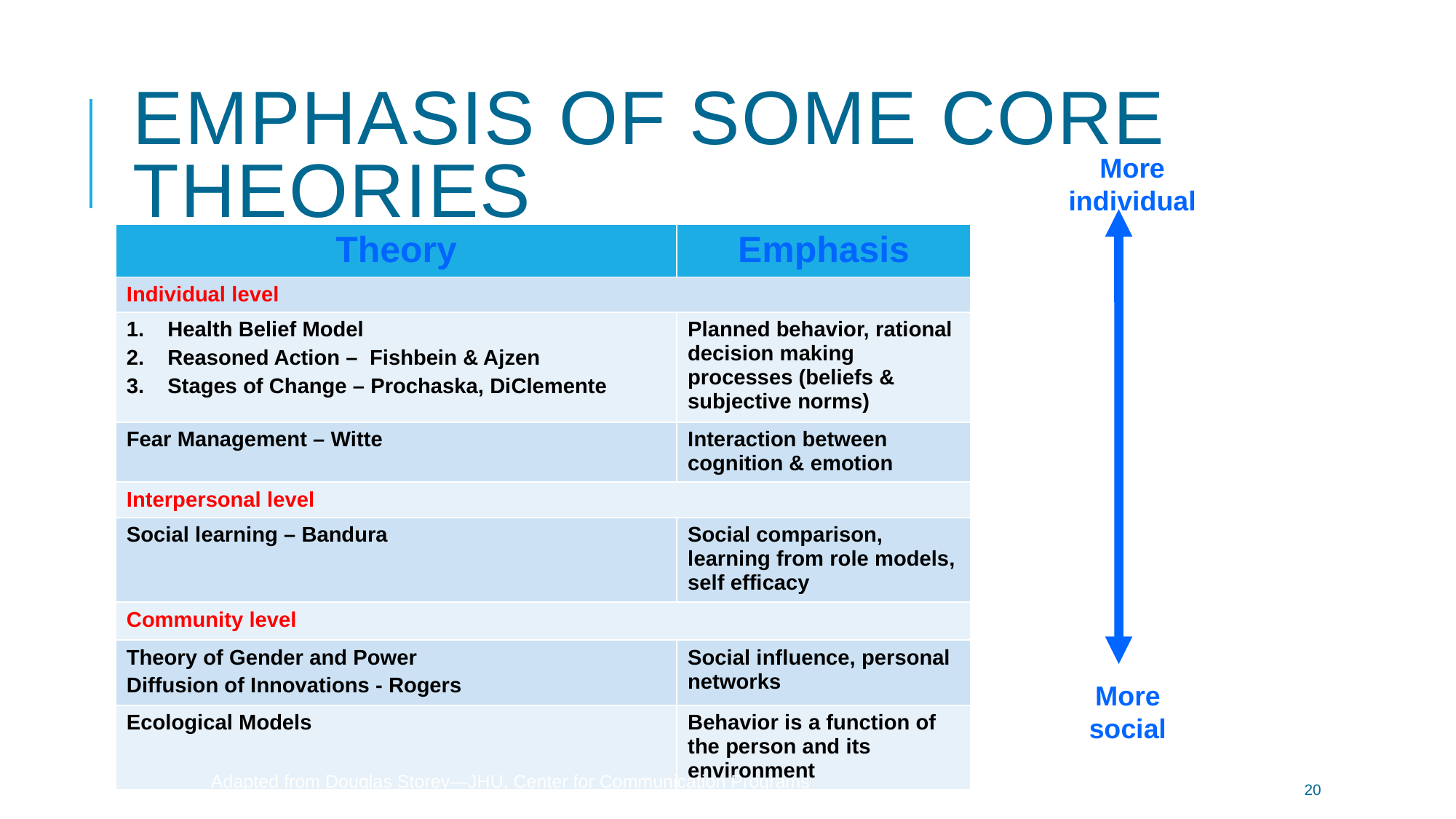

# Emphasis of some core theories
More
individual

| Theory | Emphasis |
| --- | --- |
| Individual level |  |
| Health Belief Model Reasoned Action – Fishbein & Ajzen Stages of Change – Prochaska, DiClemente | Planned behavior, rational decision making processes (beliefs & subjective norms) |
| Fear Management – Witte | Interaction between cognition & emotion |
| Interpersonal level |  |
| Social learning – Bandura | Social comparison, learning from role models, self efficacy |
| Community level |  |
| Theory of Gender and Power Diffusion of Innovations - Rogers | Social influence, personal networks |
| Ecological Models | Behavior is a function of the person and its environment |
More
social
Adapted from Douglas Storey—JHU, Center for Communication Programs
20